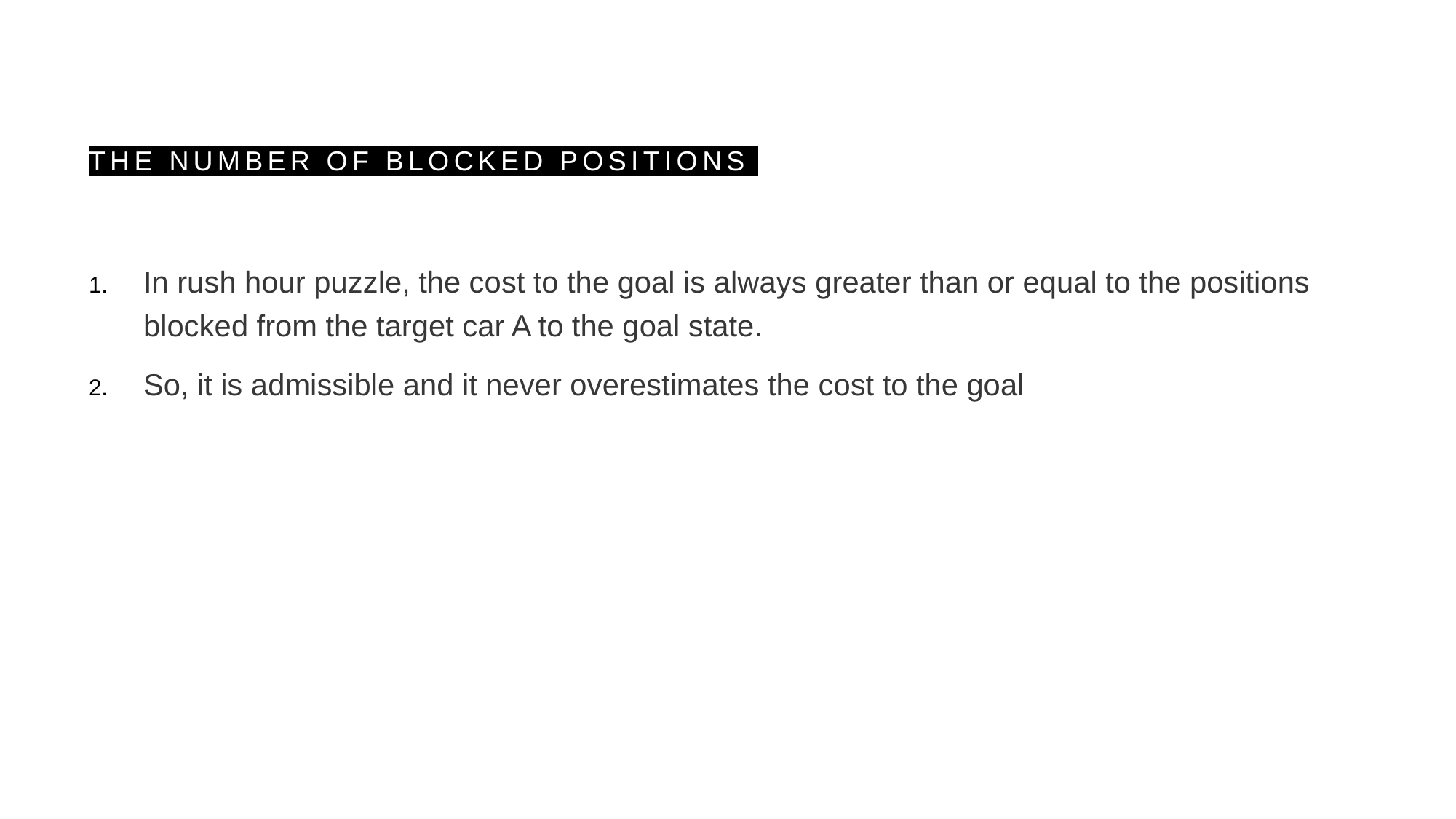

# The number of blocked positions
In rush hour puzzle, the cost to the goal is always greater than or equal to the positions  blocked from the target car A to the goal state.
So, it is admissible and it never overestimates the cost to the goal